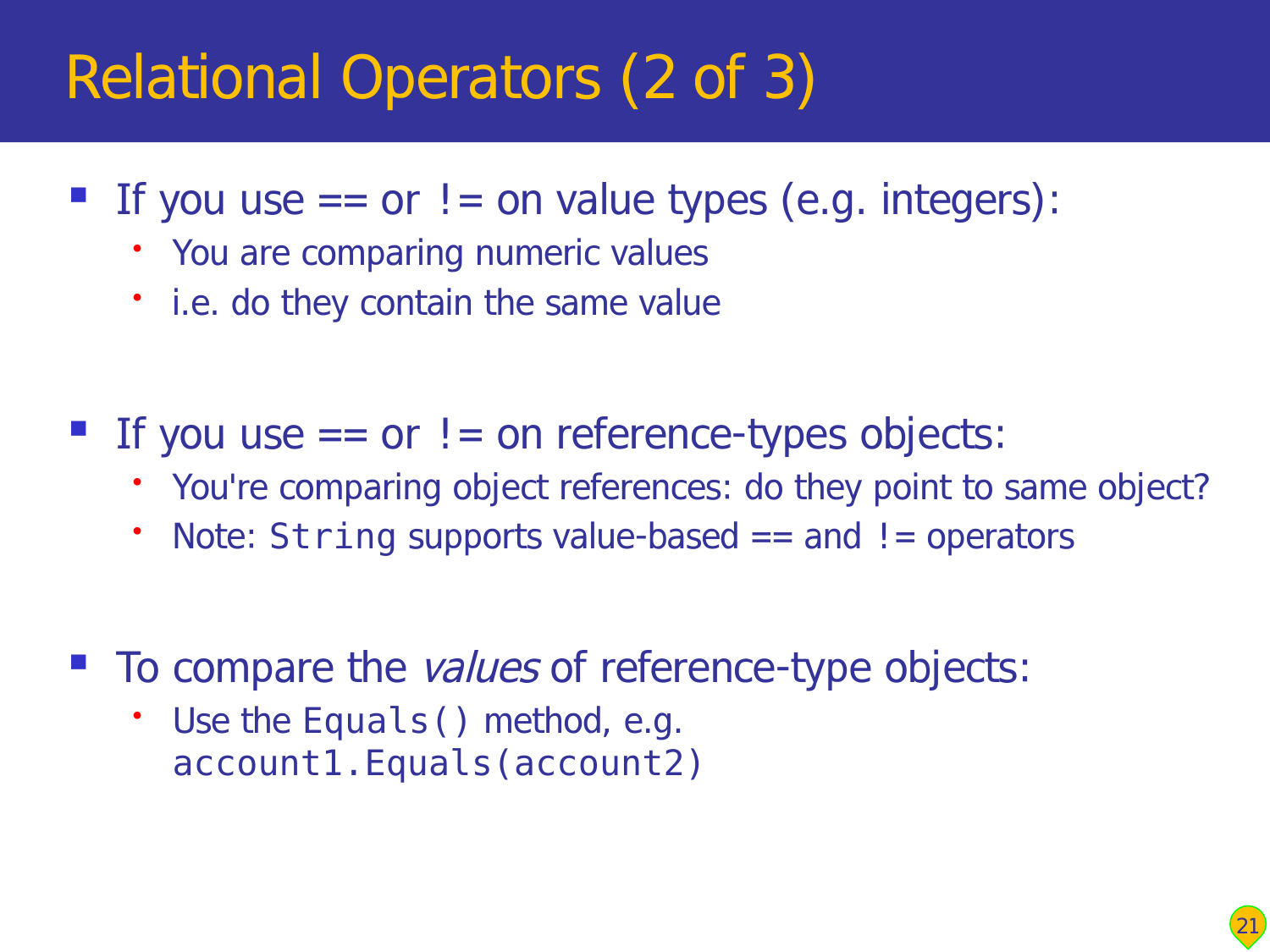

# Relational Operators (2 of 3)
If you use == or != on value types (e.g. integers):
You are comparing numeric values
i.e. do they contain the same value

If you use == or != on reference-types objects:
You're comparing object references: do they point to same object?
Note: String supports value-based == and != operators

To compare the values of reference-type objects:
Use the Equals() method, e.g. account1.Equals(account2)
21